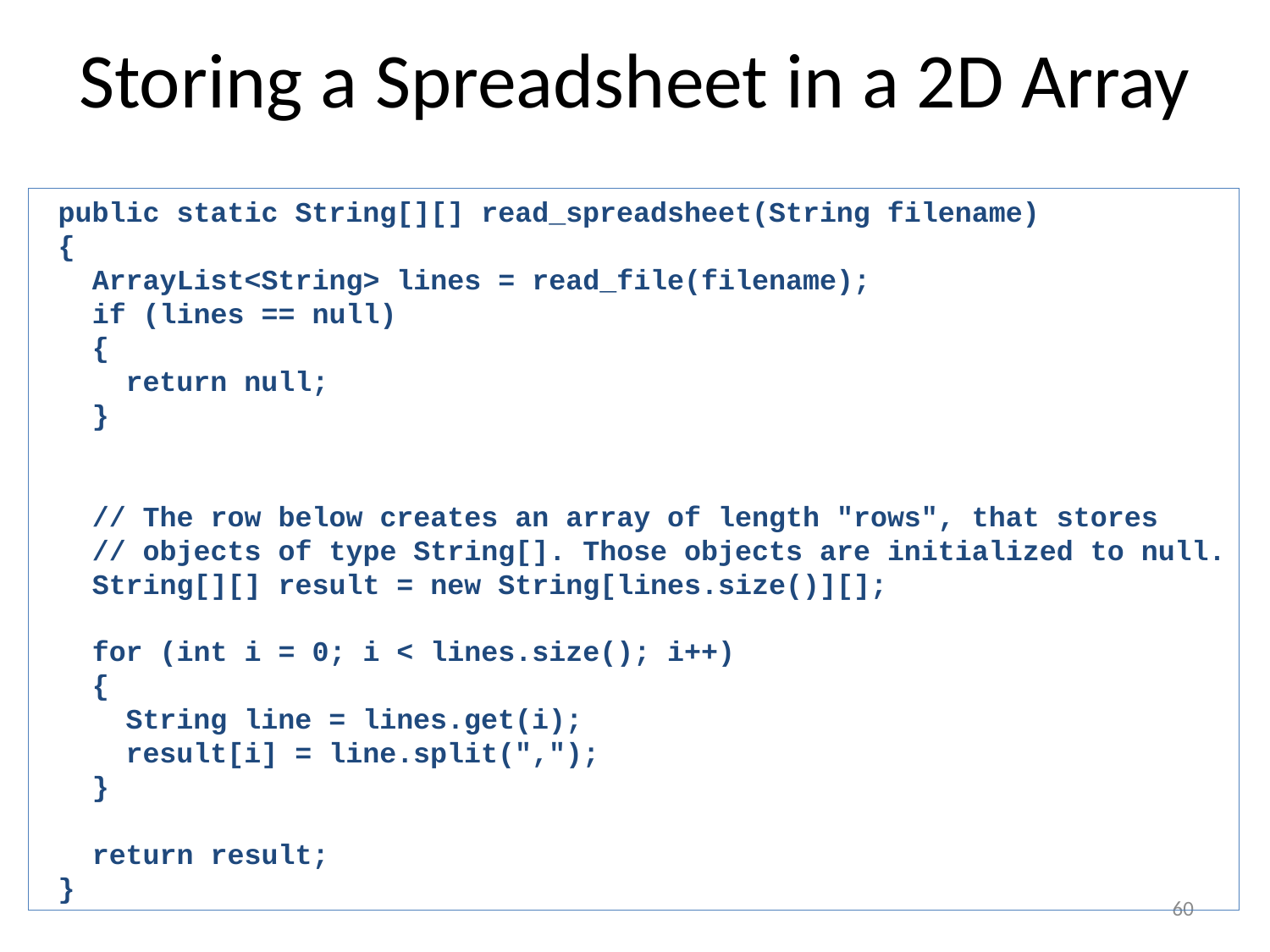

# Storing a Spreadsheet in a 2D Array
 public static String[][] read_spreadsheet(String filename)
 {
   ArrayList<String> lines = read_file(filename);
   if (lines == null)
   {
     return null;
   }

   // The row below creates an array of length "rows", that stores
   // objects of type String[]. Those objects are initialized to null.
   String[][] result = new String[lines.size()][];

   for (int i = 0; i < lines.size(); i++)
   {
     String line = lines.get(i);
     result[i] = line.split(",");
   }

   return result;
 }
60